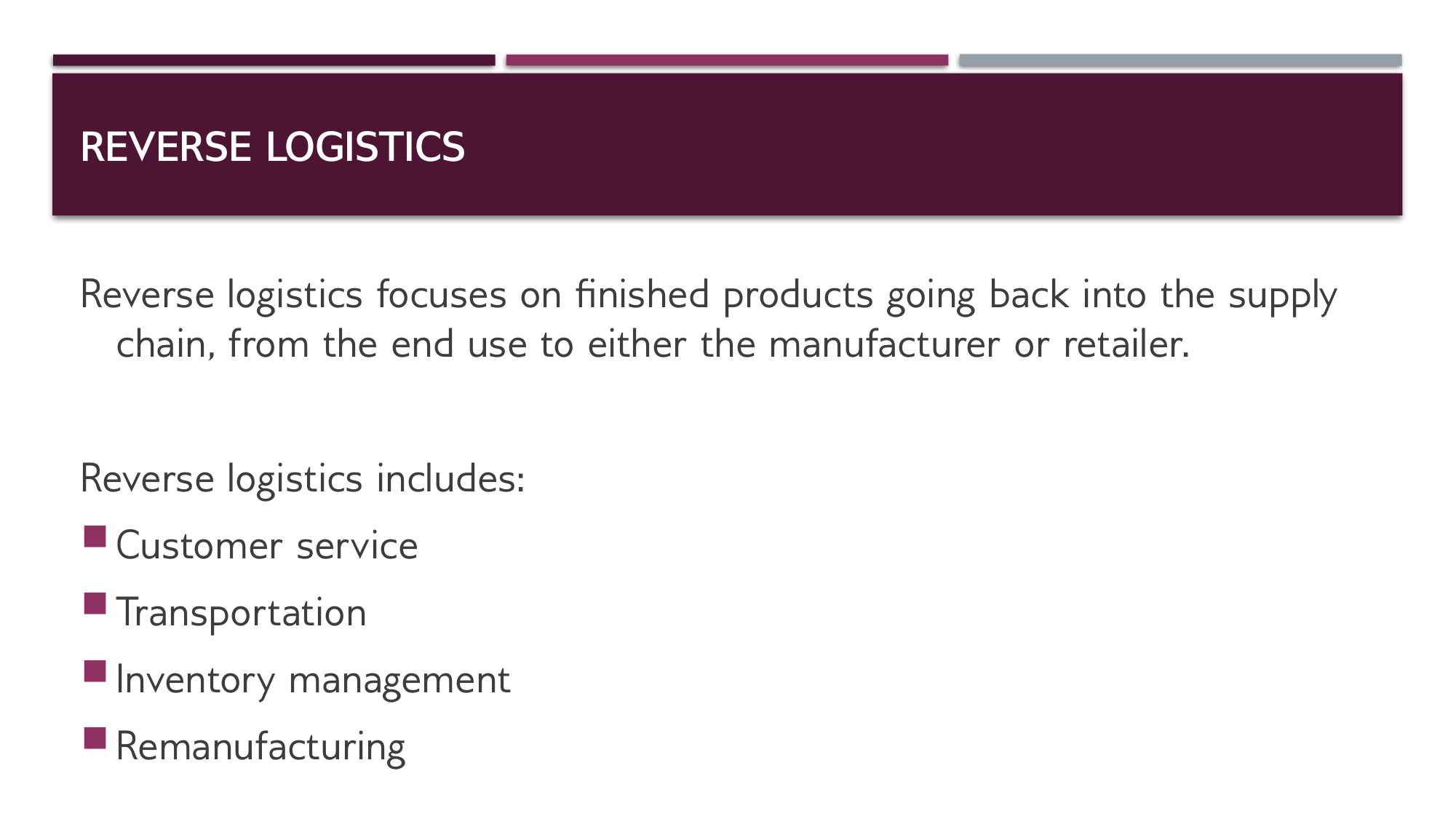

# REVERSE LOGISTICS
Reverse logistics focuses on finished products going back into the supply chain, from the end use to either the manufacturer or retailer.

Reverse logistics includes:
Customer service
Transportation
Inventory management
Remanufacturing